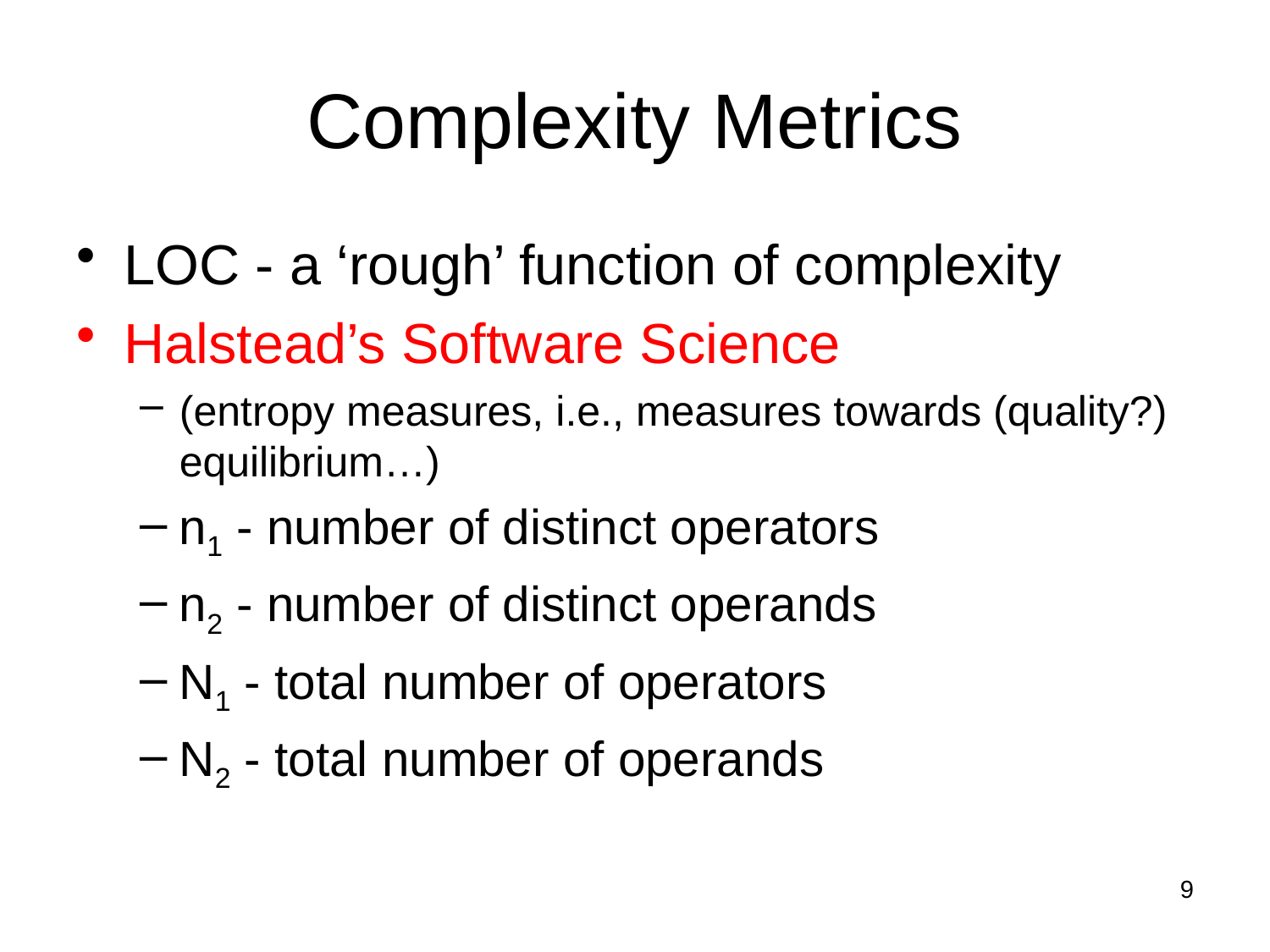

# Complexity Metrics
LOC - a ‘rough’ function of complexity
Halstead’s Software Science
(entropy measures, i.e., measures towards (quality?) equilibrium…)
n1 - number of distinct operators
n2 - number of distinct operands
N1 - total number of operators
N2 - total number of operands
9